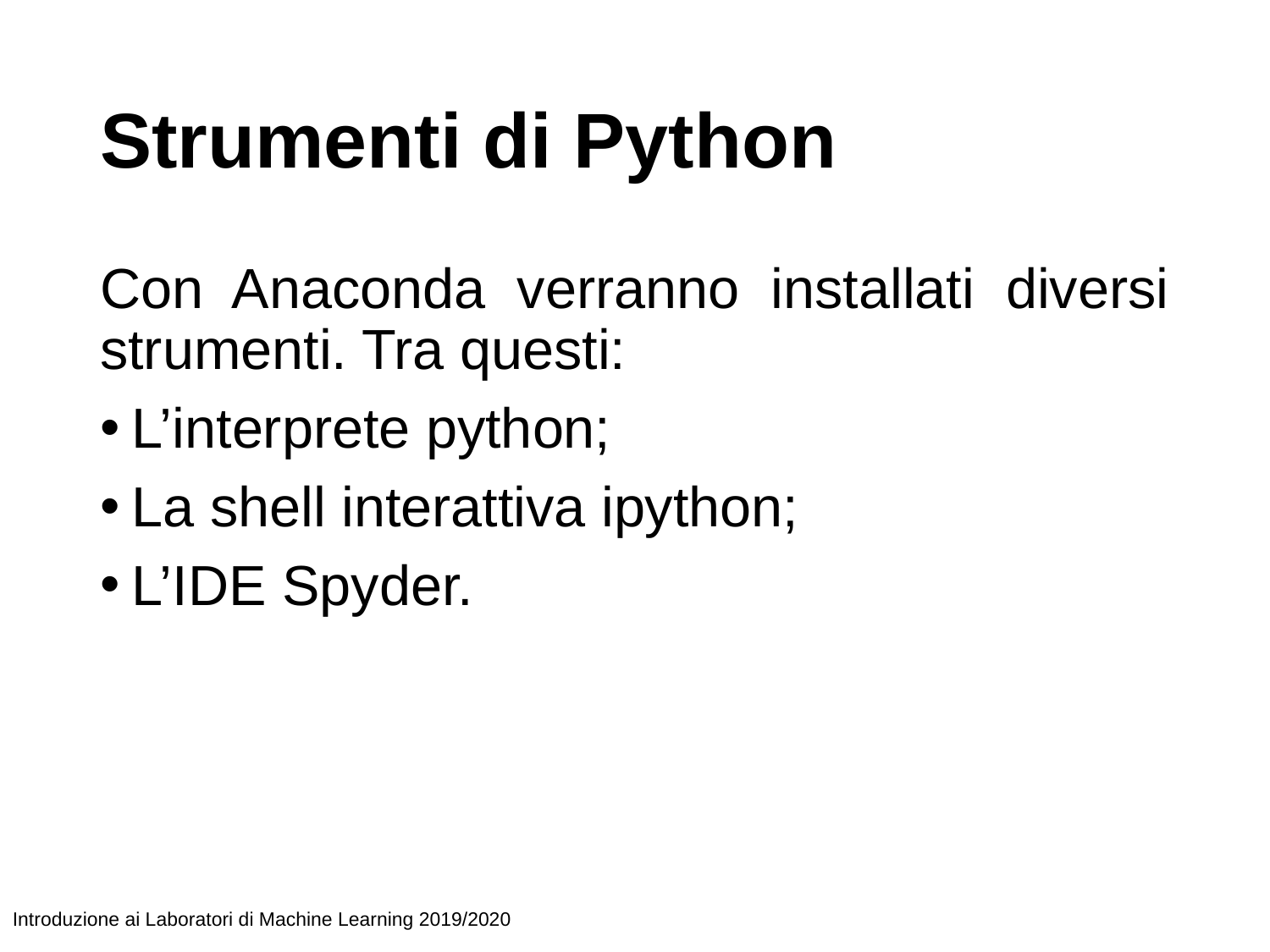

# Strumenti di Python
Con Anaconda verranno installati diversi strumenti. Tra questi:
L’interprete python;
La shell interattiva ipython;
L’IDE Spyder.
Introduzione ai Laboratori di Machine Learning 2019/2020